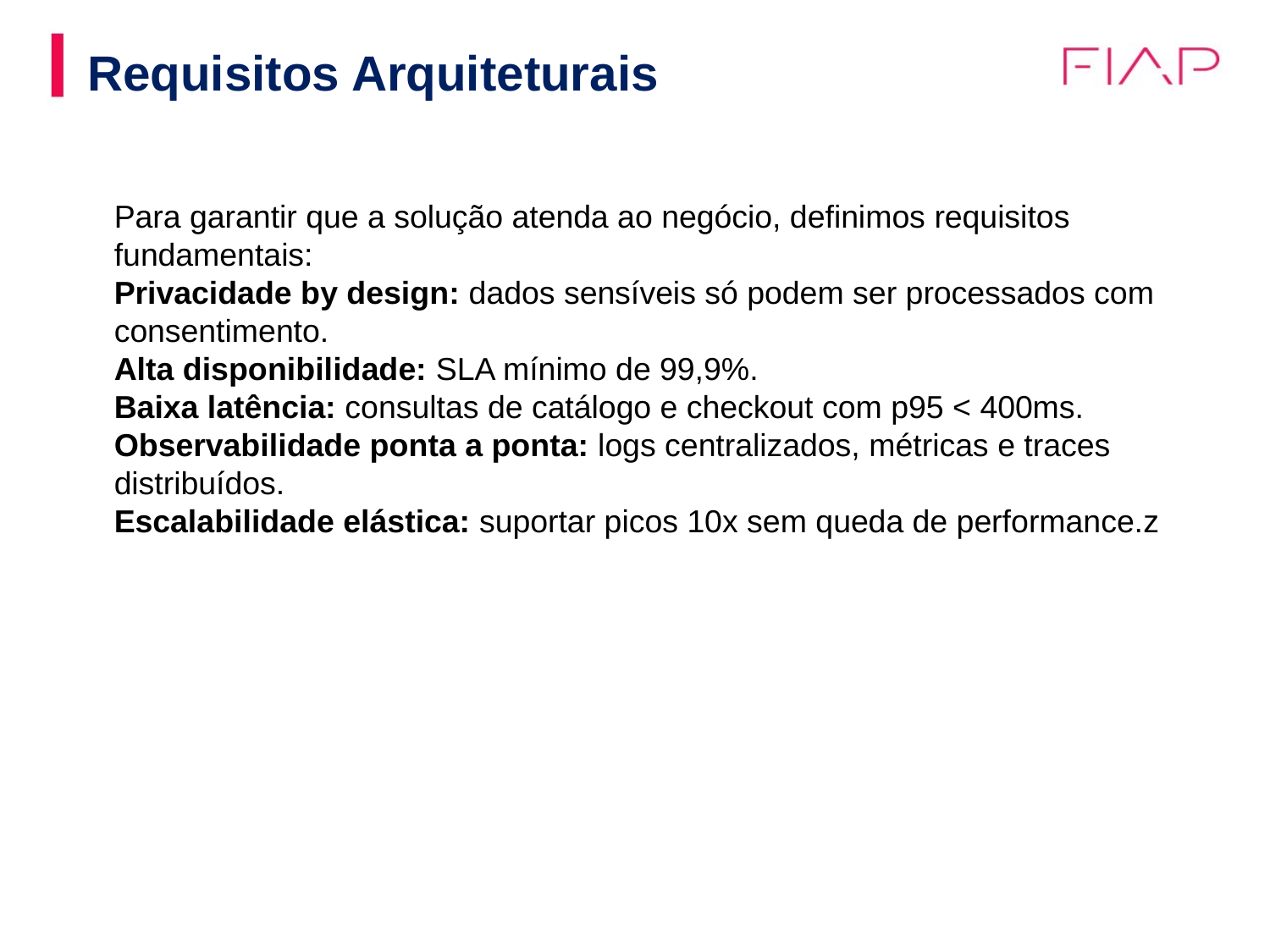

# Requisitos Arquiteturais
Para garantir que a solução atenda ao negócio, definimos requisitos fundamentais:
Privacidade by design: dados sensíveis só podem ser processados com consentimento.
Alta disponibilidade: SLA mínimo de 99,9%.
Baixa latência: consultas de catálogo e checkout com p95 < 400ms.
Observabilidade ponta a ponta: logs centralizados, métricas e traces distribuídos.
Escalabilidade elástica: suportar picos 10x sem queda de performance.z